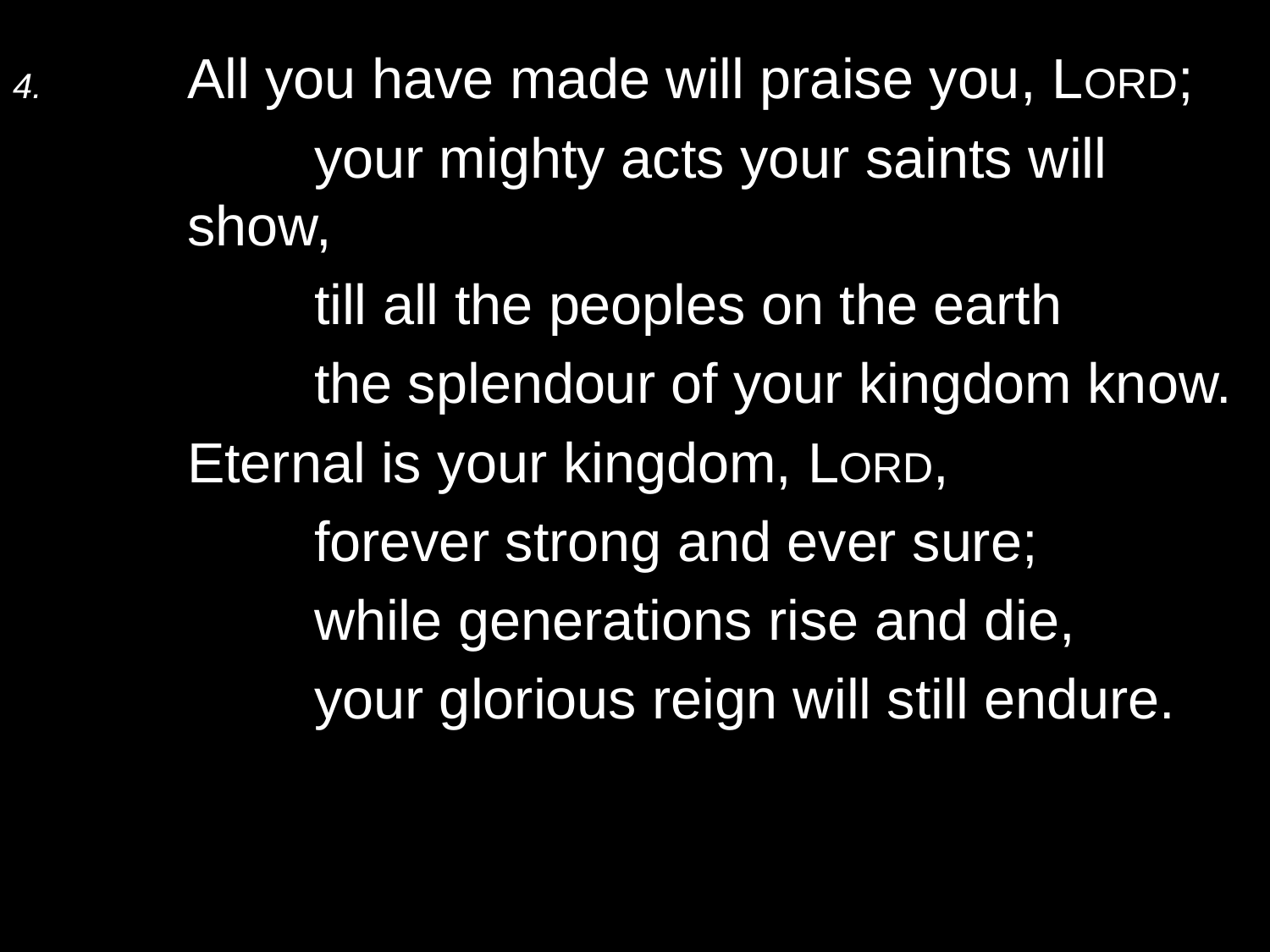

4.	All you have made will praise you, Lord;
		your mighty acts your saints will show,
		till all the peoples on the earth
		the splendour of your kingdom know.
	Eternal is your kingdom, Lord,
		forever strong and ever sure;
		while generations rise and die,
		your glorious reign will still endure.